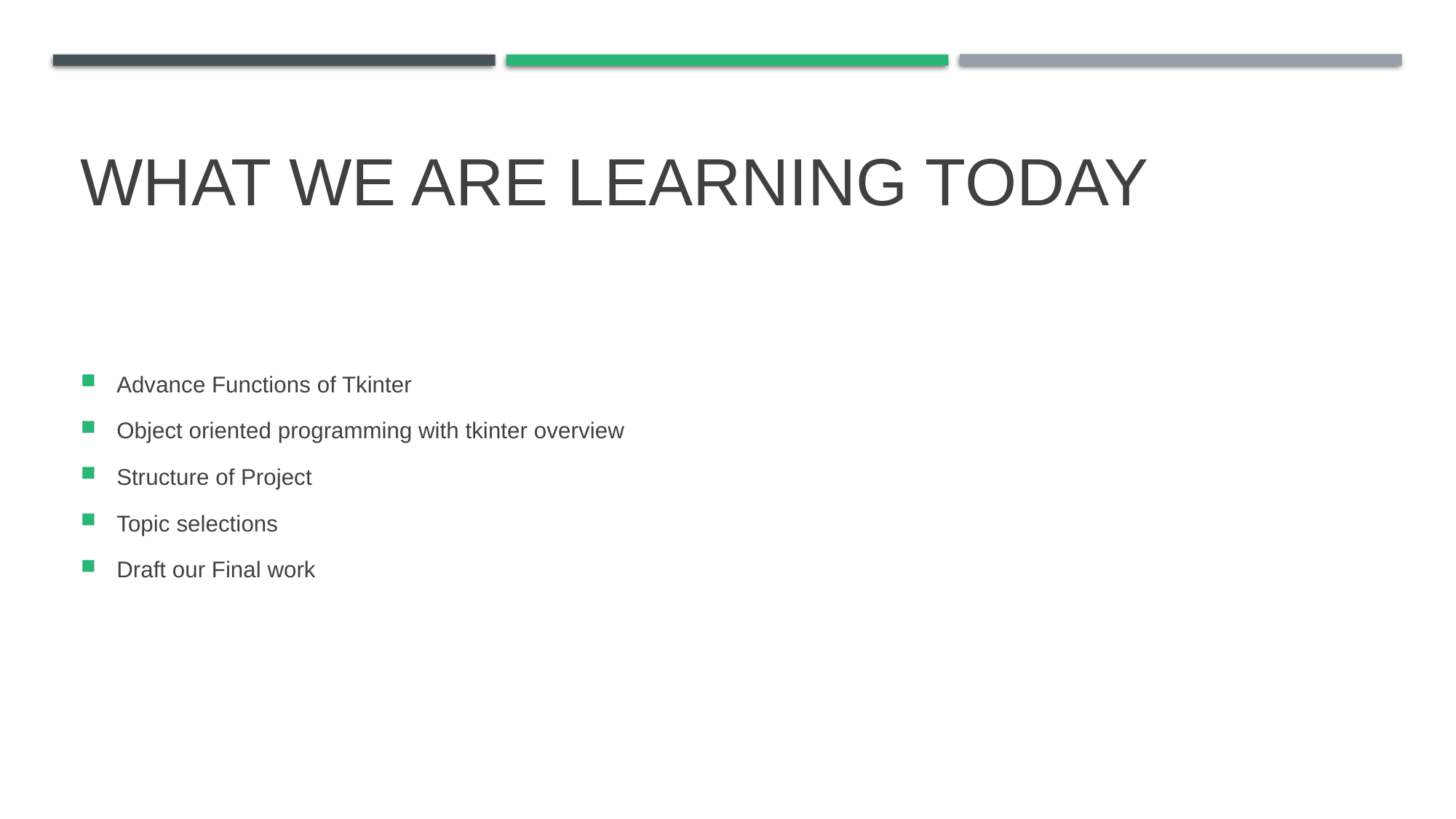

# What we are learning Today
Advance Functions of Tkinter
Object oriented programming with tkinter overview
Structure of Project
Topic selections
Draft our Final work